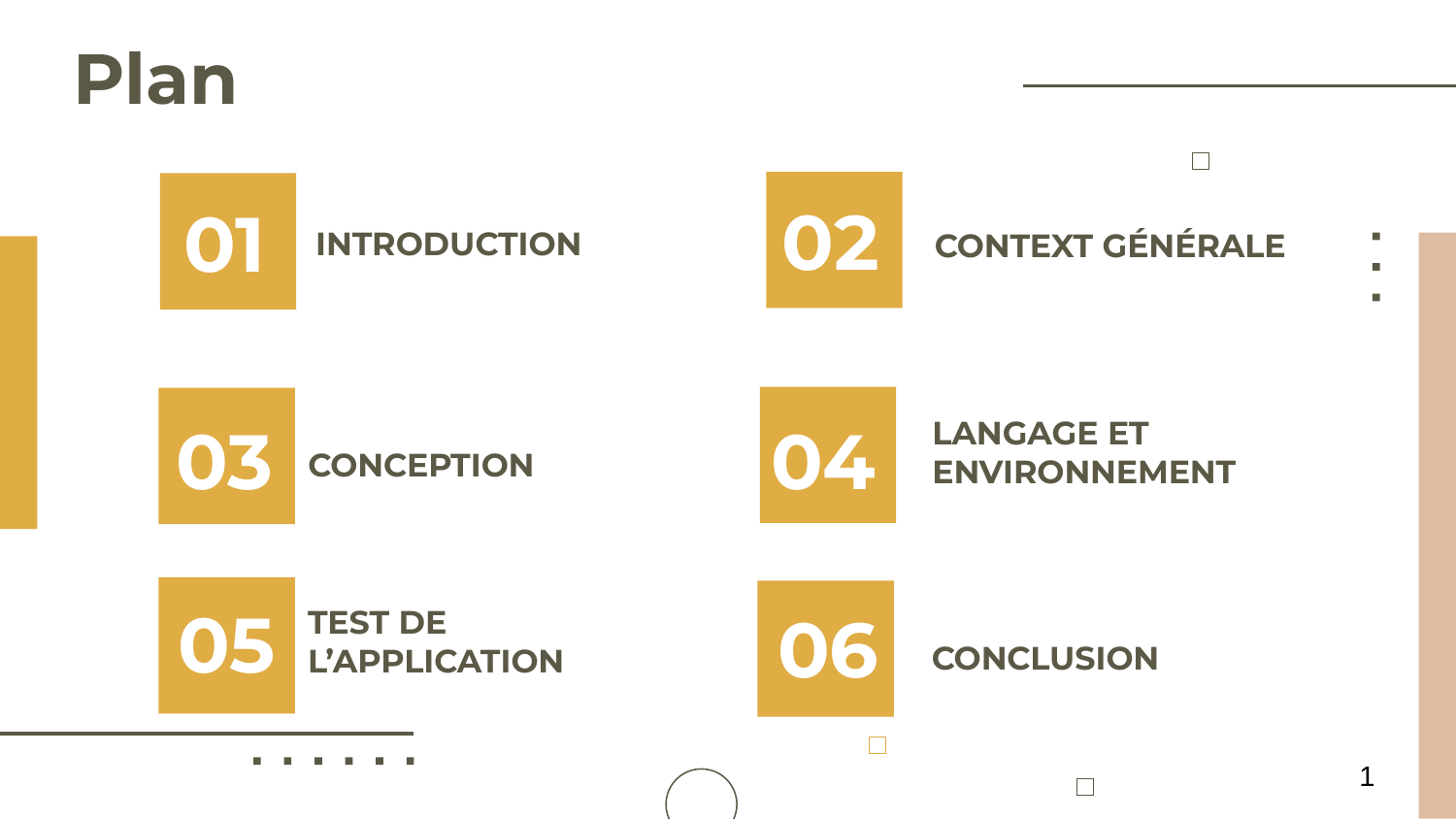

# Plan

02
01
INTRODUCTION
CONTEXT GÉNÉRALE

03
04
CONCEPTION
LANGAGE ET ENVIRONNEMENT

05
06
CONCLUSION
TEST DE L’APPLICATION

1